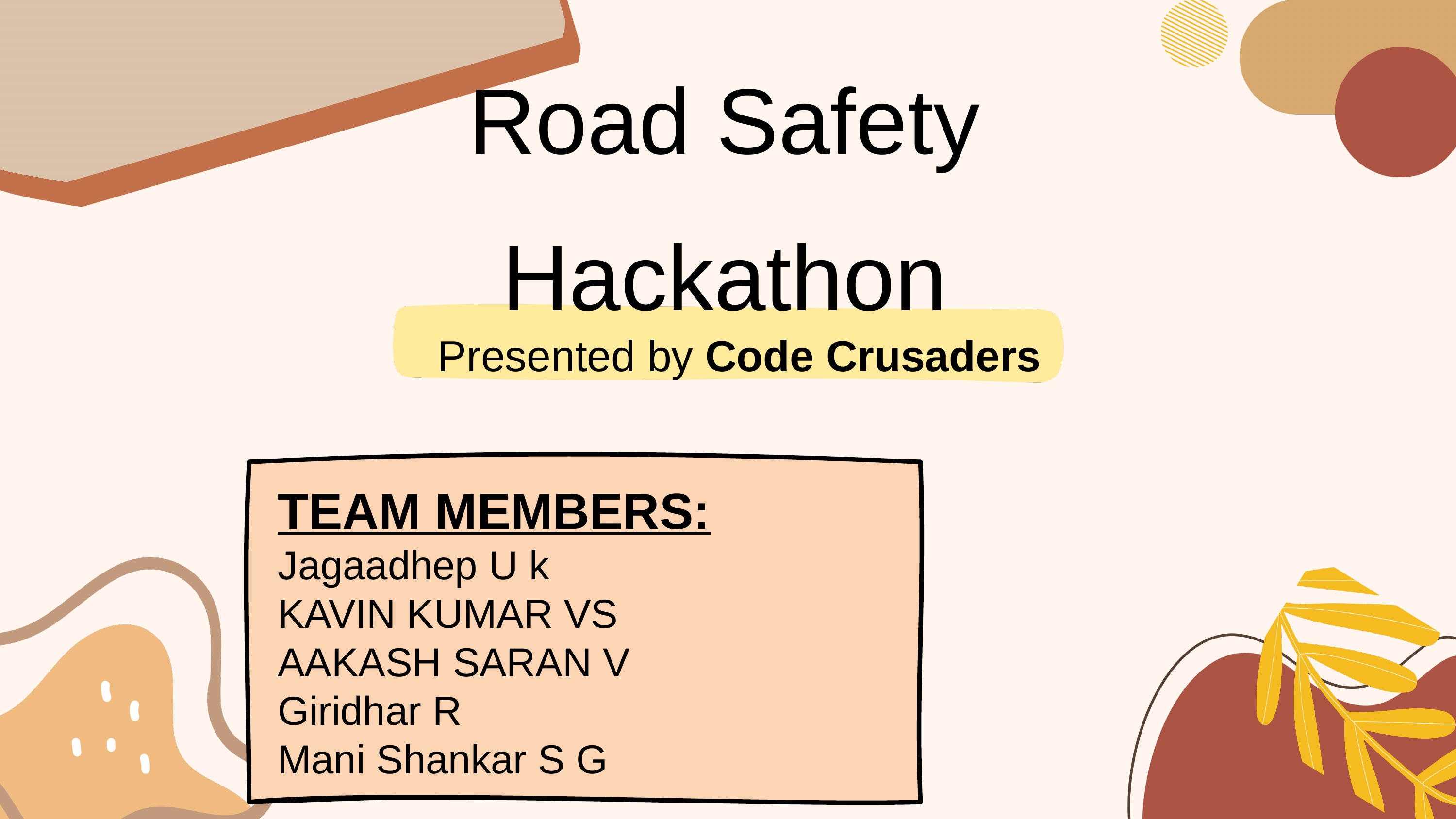

Road Safety Hackathon

Presented by Code Crusaders

TEAM MEMBERS:
Jagaadhep U k
KAVIN KUMAR VS
AAKASH SARAN V
Giridhar R
Mani Shankar S G